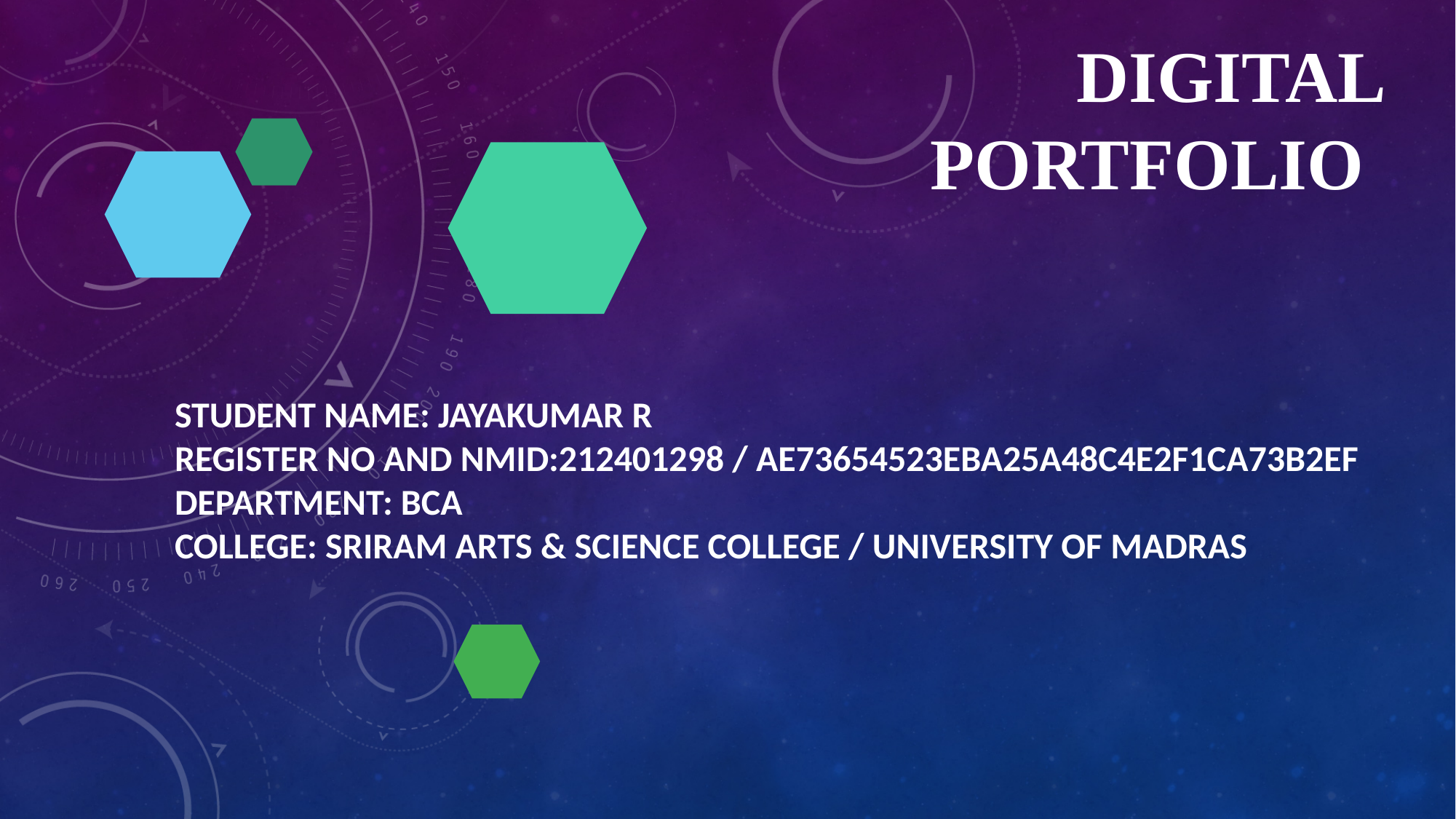

# Digital Portfolio

STUDENT NAME: JAYAKUMAR R
REGISTER NO AND NMID:212401298 / AE73654523EBA25A48C4E2F1CA73B2EF
DEPARTMENT: BCA
COLLEGE: SRIRAM ARTS & SCIENCE COLLEGE / UNIVERSITY OF MADRAS